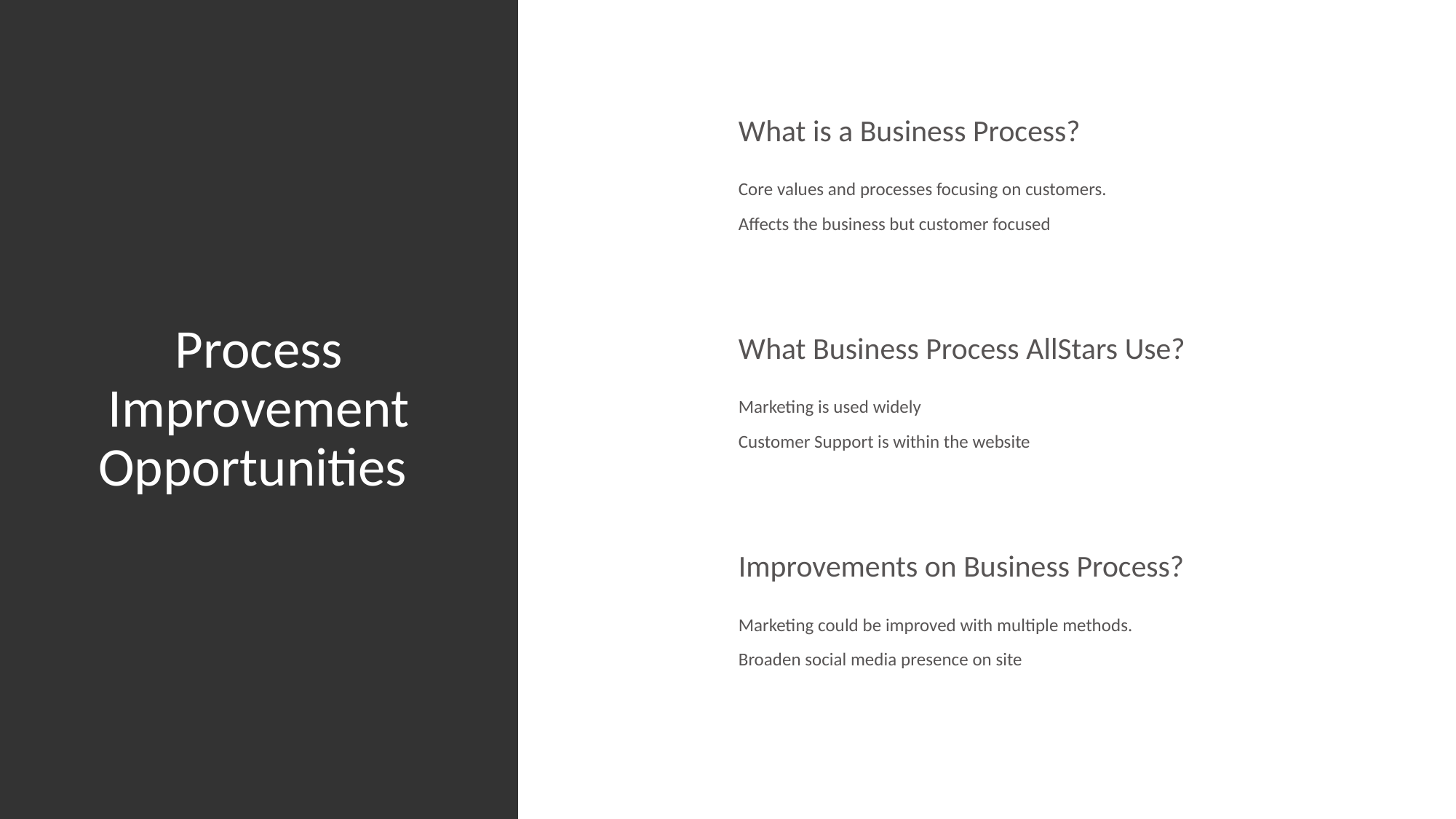

What is a Business Process?
Core values and processes focusing on customers.
Affects the business but customer focused

# Process Improvement Opportunities
What Business Process AllStars Use?
Marketing is used widely
Customer Support is within the website
Improvements on Business Process?
Marketing could be improved with multiple methods.
Broaden social media presence on site